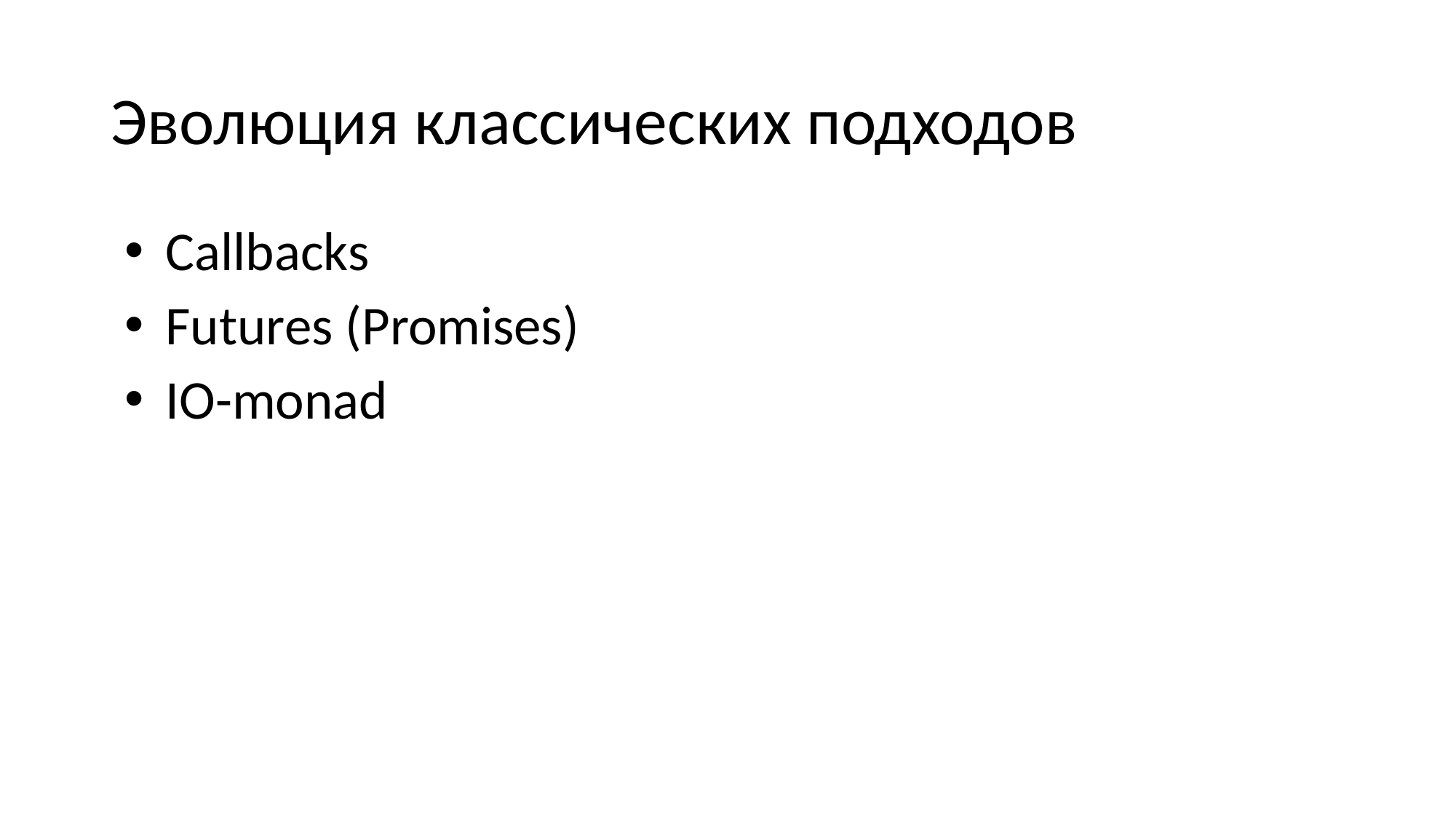

# Эволюция классических подходов
Callbacks
Futures (Promises)
IO-monad